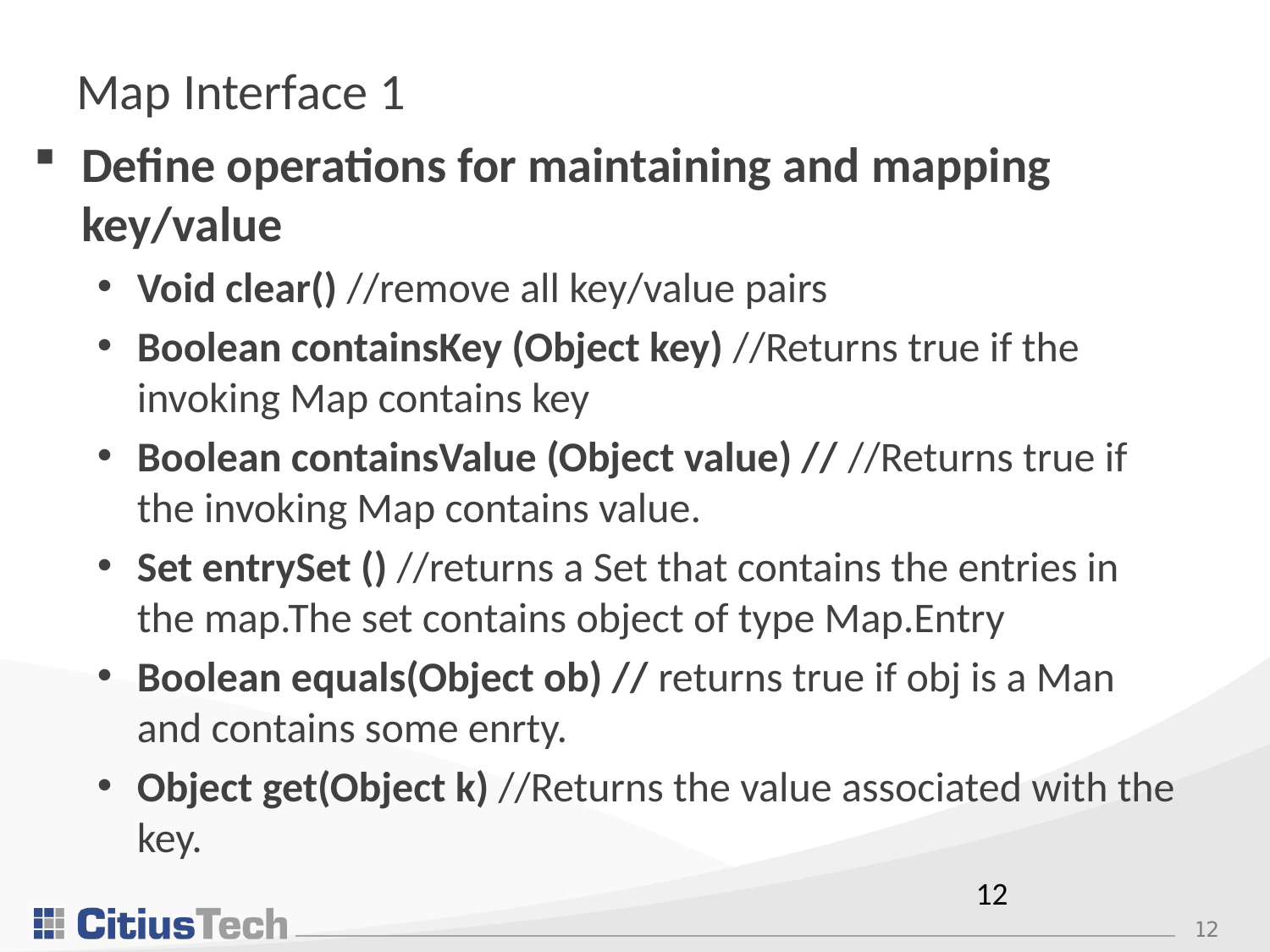

# Map Interface 1
Define operations for maintaining and mapping key/value
Void clear() //remove all key/value pairs
Boolean containsKey (Object key) //Returns true if the invoking Map contains key
Boolean containsValue (Object value) // //Returns true if the invoking Map contains value.
Set entrySet () //returns a Set that contains the entries in the map.The set contains object of type Map.Entry
Boolean equals(Object ob) // returns true if obj is a Man and contains some enrty.
Object get(Object k) //Returns the value associated with the key.

12